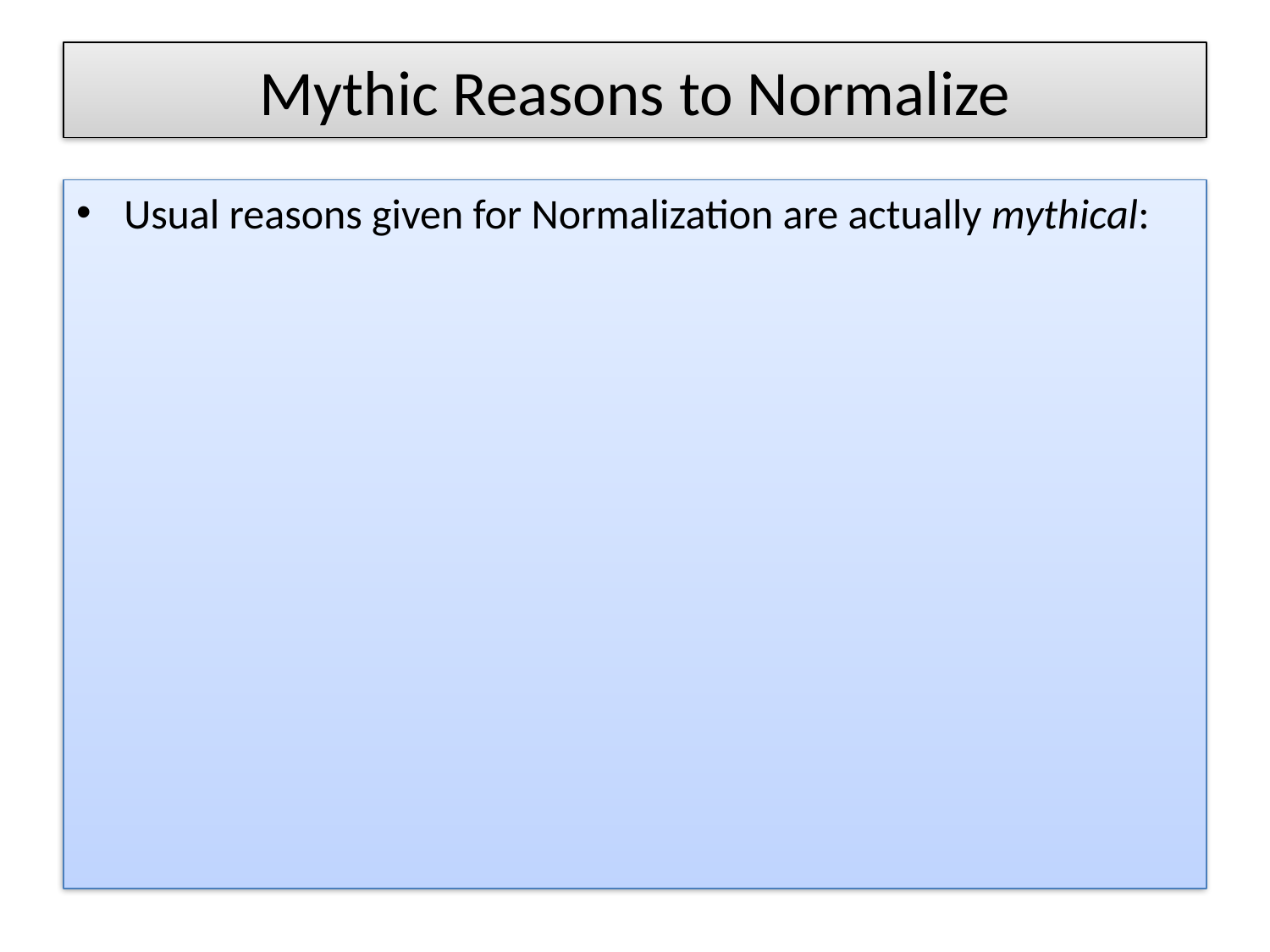

# Mythic Reasons to Normalize
Usual reasons given for Normalization are actually mythical: